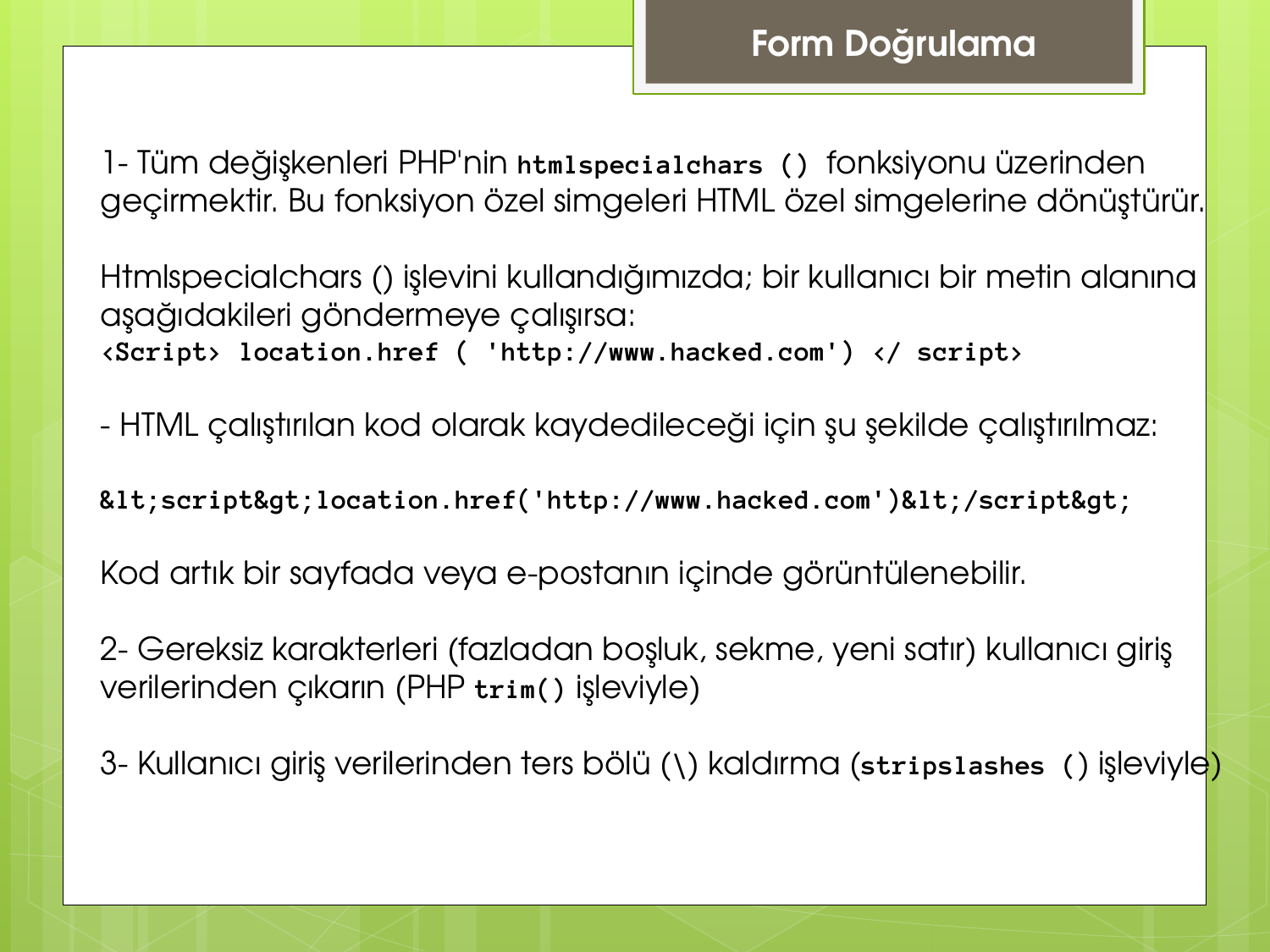

Form Doğrulama
1- Tüm değişkenleri PHP'nin htmlspecialchars () fonksiyonu üzerinden geçirmektir. Bu fonksiyon özel simgeleri HTML özel simgelerine dönüştürür.

Htmlspecialchars () işlevini kullandığımızda; bir kullanıcı bir metin alanına aşağıdakileri göndermeye çalışırsa:
<Script> location.href ( 'http://www.hacked.com') </ script>

- HTML çalıştırılan kod olarak kaydedileceği için şu şekilde çalıştırılmaz:

&lt;script&gt;location.href('http://www.hacked.com')&lt;/script&gt;

Kod artık bir sayfada veya e-postanın içinde görüntülenebilir.

2- Gereksiz karakterleri (fazladan boşluk, sekme, yeni satır) kullanıcı giriş verilerinden çıkarın (PHP trim() işleviyle)

3- Kullanıcı giriş verilerinden ters bölü (\) kaldırma (stripslashes () işleviyle)